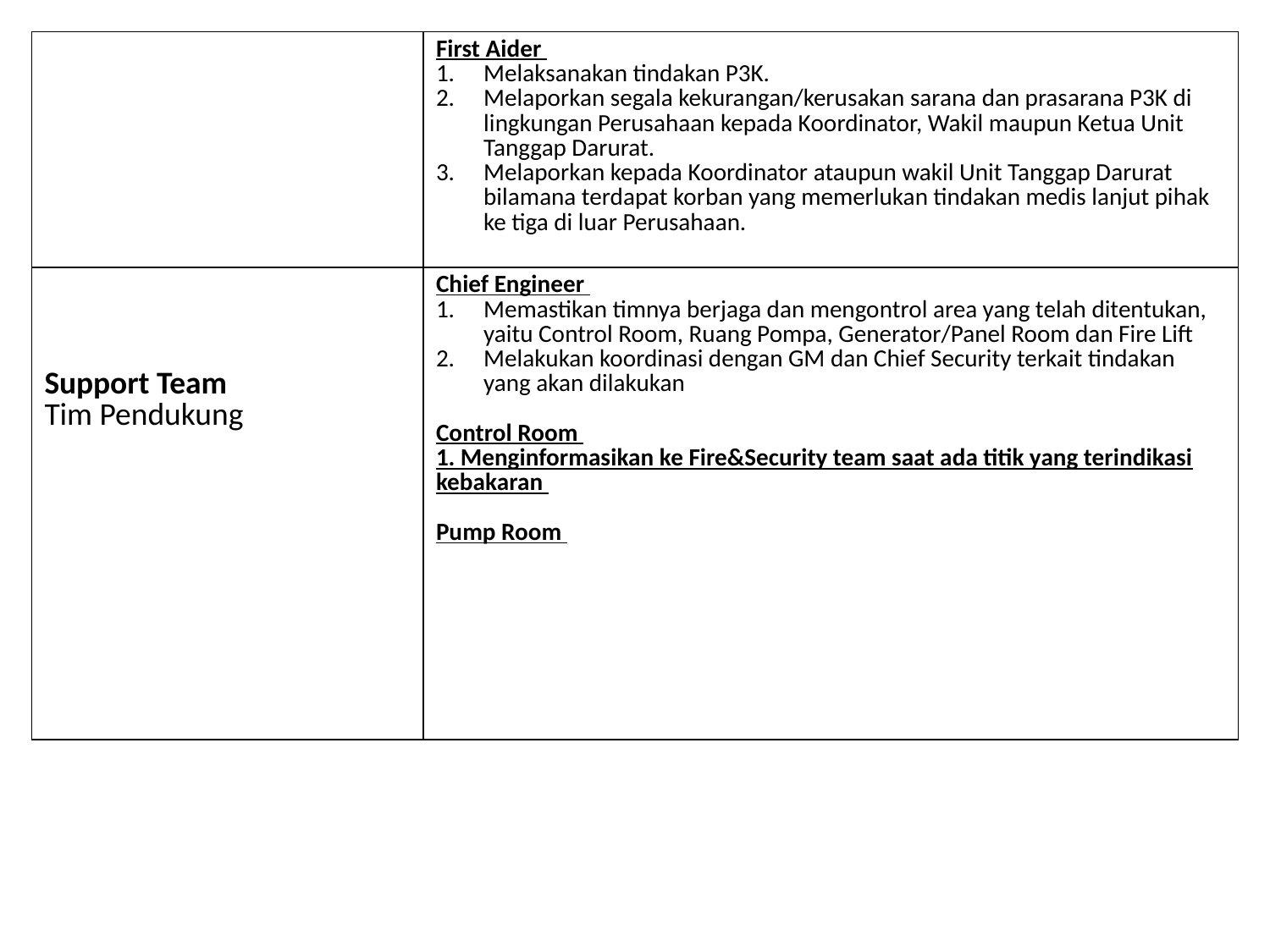

|  | First Aider Melaksanakan tindakan P3K. Melaporkan segala kekurangan/kerusakan sarana dan prasarana P3K di lingkungan Perusahaan kepada Koordinator, Wakil maupun Ketua Unit Tanggap Darurat. Melaporkan kepada Koordinator ataupun wakil Unit Tanggap Darurat bilamana terdapat korban yang memerlukan tindakan medis lanjut pihak ke tiga di luar Perusahaan. |
| --- | --- |
| Support Team Tim Pendukung | Chief Engineer Memastikan timnya berjaga dan mengontrol area yang telah ditentukan, yaitu Control Room, Ruang Pompa, Generator/Panel Room dan Fire Lift Melakukan koordinasi dengan GM dan Chief Security terkait tindakan yang akan dilakukan Control Room 1. Menginformasikan ke Fire&Security team saat ada titik yang terindikasi kebakaran Pump Room |